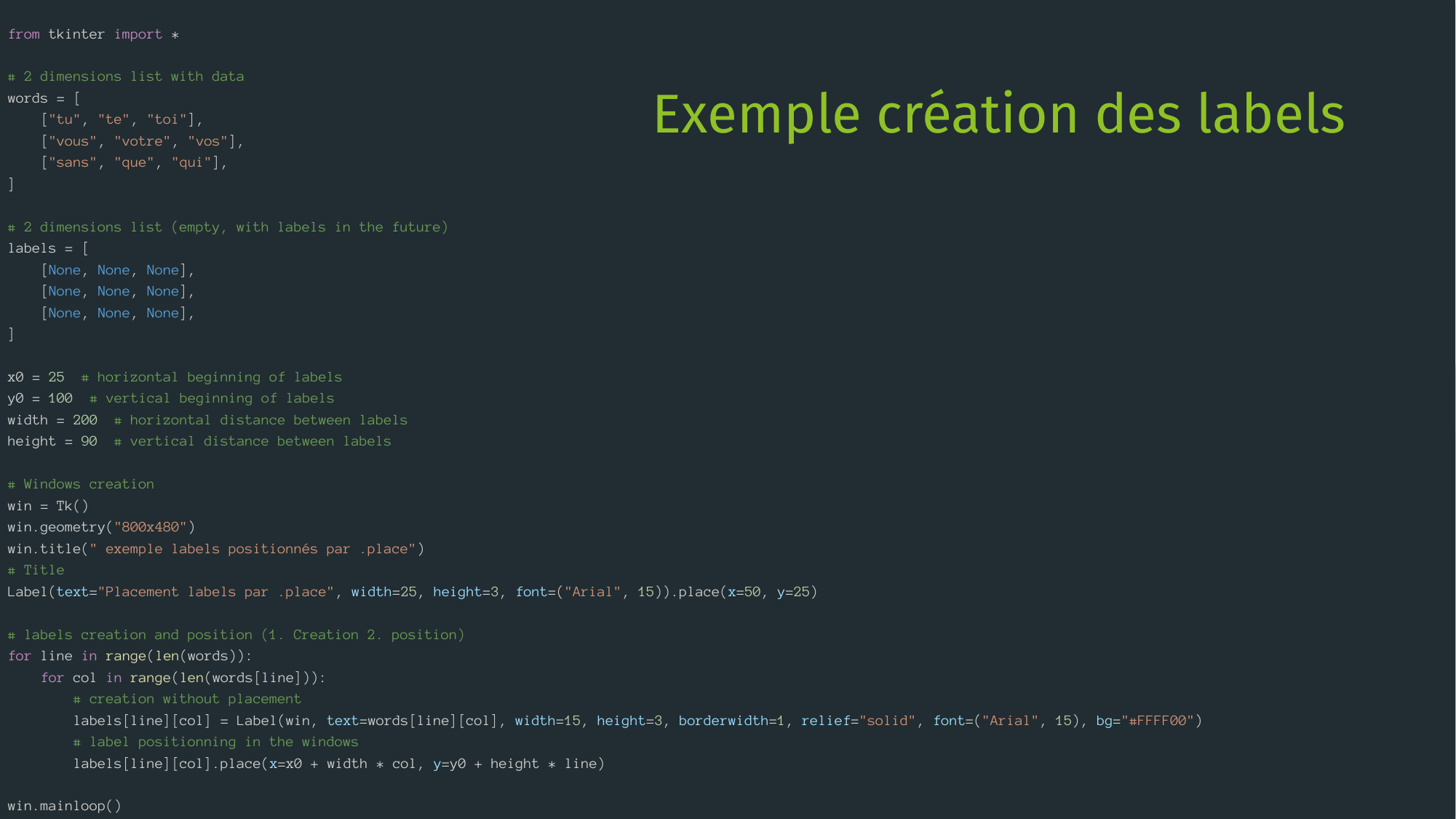

from tkinter import *
# 2 dimensions list with data
words = [
    ["tu", "te", "toi"],
    ["vous", "votre", "vos"],
    ["sans", "que", "qui"],
]
# 2 dimensions list (empty, with labels in the future)
labels = [
    [None, None, None],
    [None, None, None],
    [None, None, None],
]
x0 = 25  # horizontal beginning of labels
y0 = 100  # vertical beginning of labels
width = 200  # horizontal distance between labels
height = 90  # vertical distance between labels
# Windows creation
win = Tk()
win.geometry("800x480")
win.title(" exemple labels positionnés par .place")
# Title
Label(text="Placement labels par .place", width=25, height=3, font=("Arial", 15)).place(x=50, y=25)
# labels creation and position (1. Creation 2. position)
for line in range(len(words)):
    for col in range(len(words[line])):
        # creation without placement
        labels[line][col] = Label(win, text=words[line][col], width=15, height=3, borderwidth=1, relief="solid", font=("Arial", 15), bg="#FFFF00")
        # label positionning in the windows
        labels[line][col].place(x=x0 + width * col, y=y0 + height * line)
win.mainloop()
# Exemple création des labels